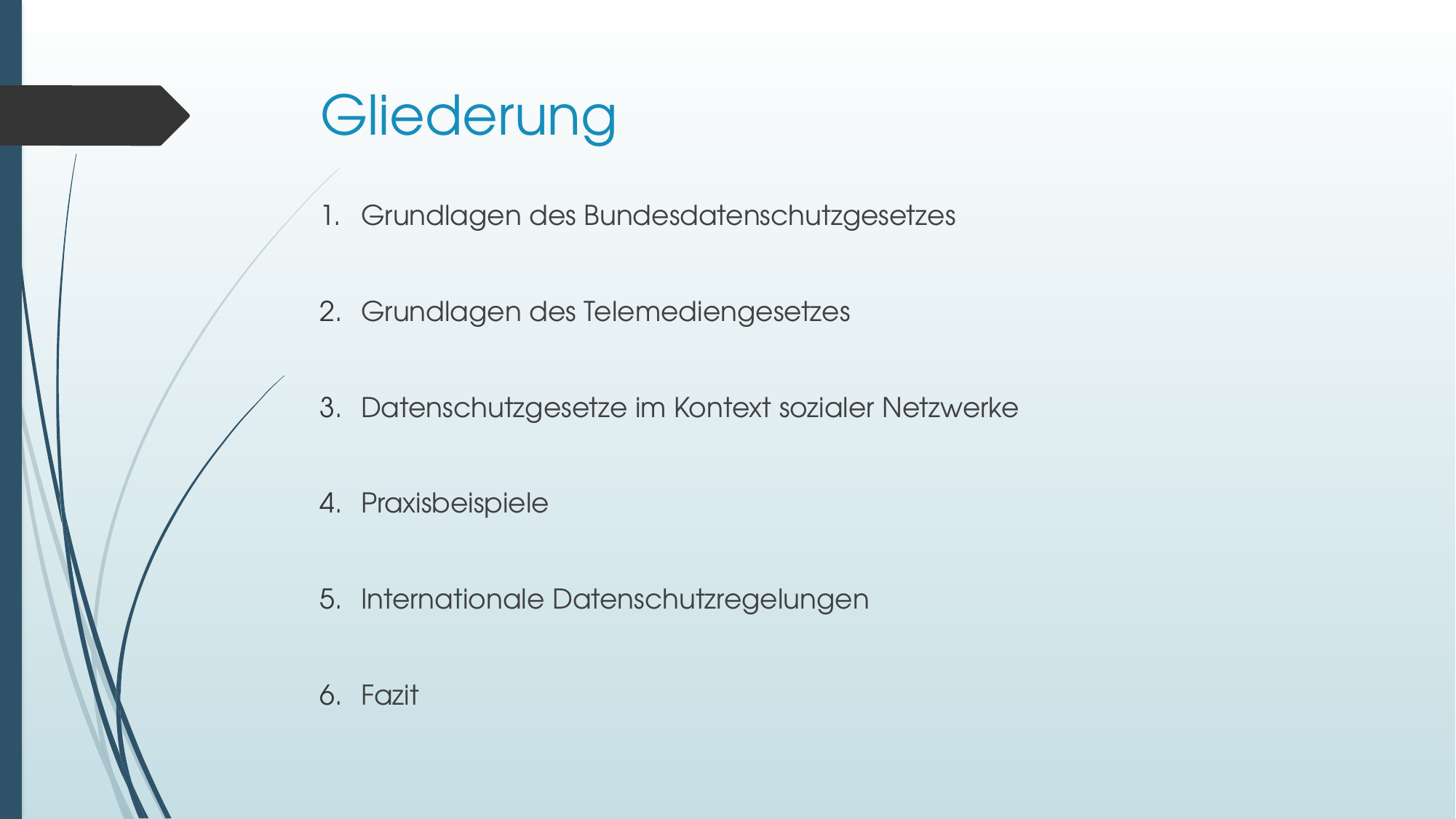

# Gliederung
Grundlagen des Bundesdatenschutzgesetzes

Grundlagen des Telemediengesetzes

Datenschutzgesetze im Kontext sozialer Netzwerke

Praxisbeispiele

Internationale Datenschutzregelungen

Fazit